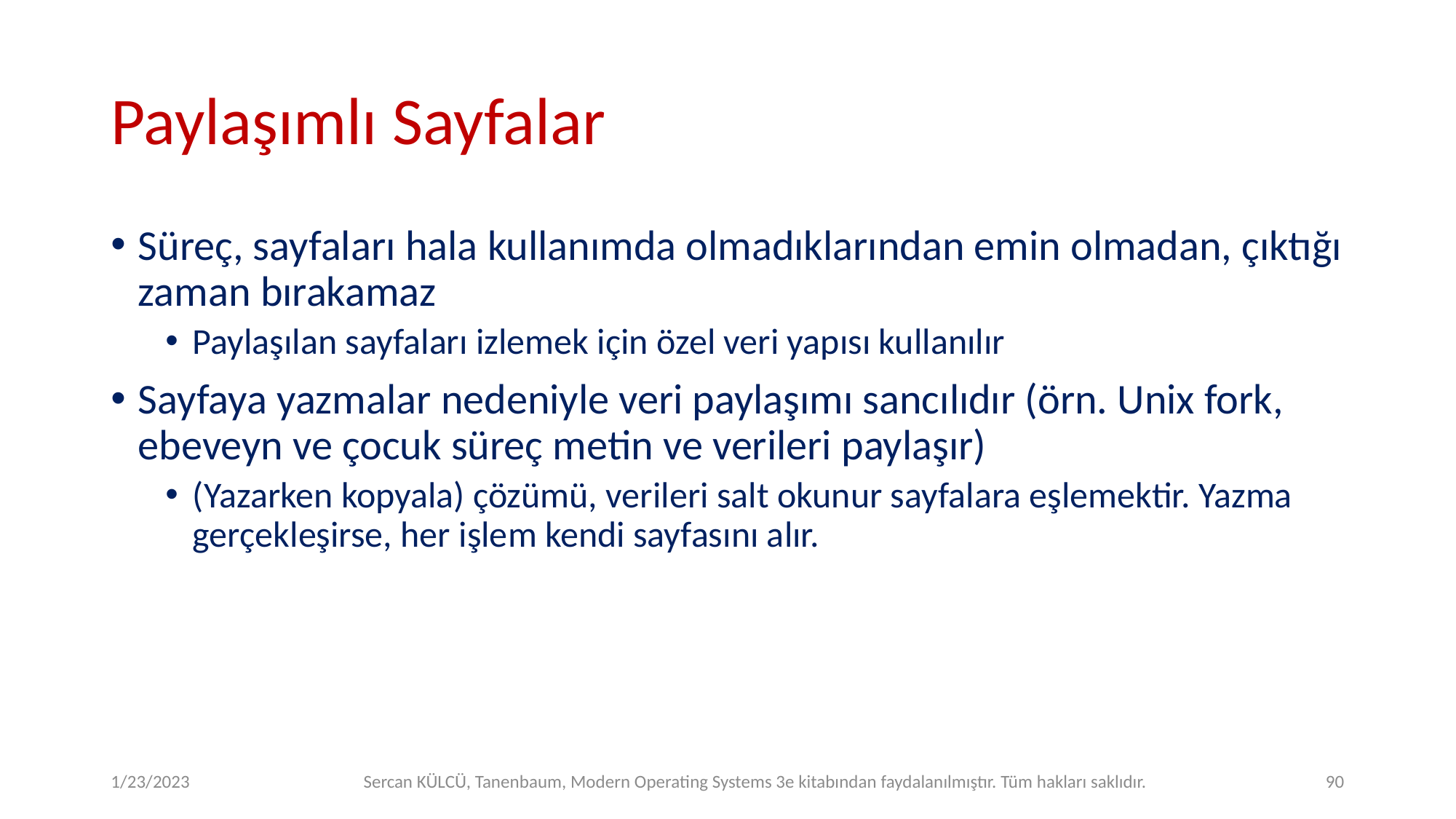

# Paylaşımlı Sayfalar
Süreç, sayfaları hala kullanımda olmadıklarından emin olmadan, çıktığı zaman bırakamaz
Paylaşılan sayfaları izlemek için özel veri yapısı kullanılır
Sayfaya yazmalar nedeniyle veri paylaşımı sancılıdır (örn. Unix fork, ebeveyn ve çocuk süreç metin ve verileri paylaşır)
(Yazarken kopyala) çözümü, verileri salt okunur sayfalara eşlemektir. Yazma gerçekleşirse, her işlem kendi sayfasını alır.
1/23/2023
Sercan KÜLCÜ, Tanenbaum, Modern Operating Systems 3e kitabından faydalanılmıştır. Tüm hakları saklıdır.
90